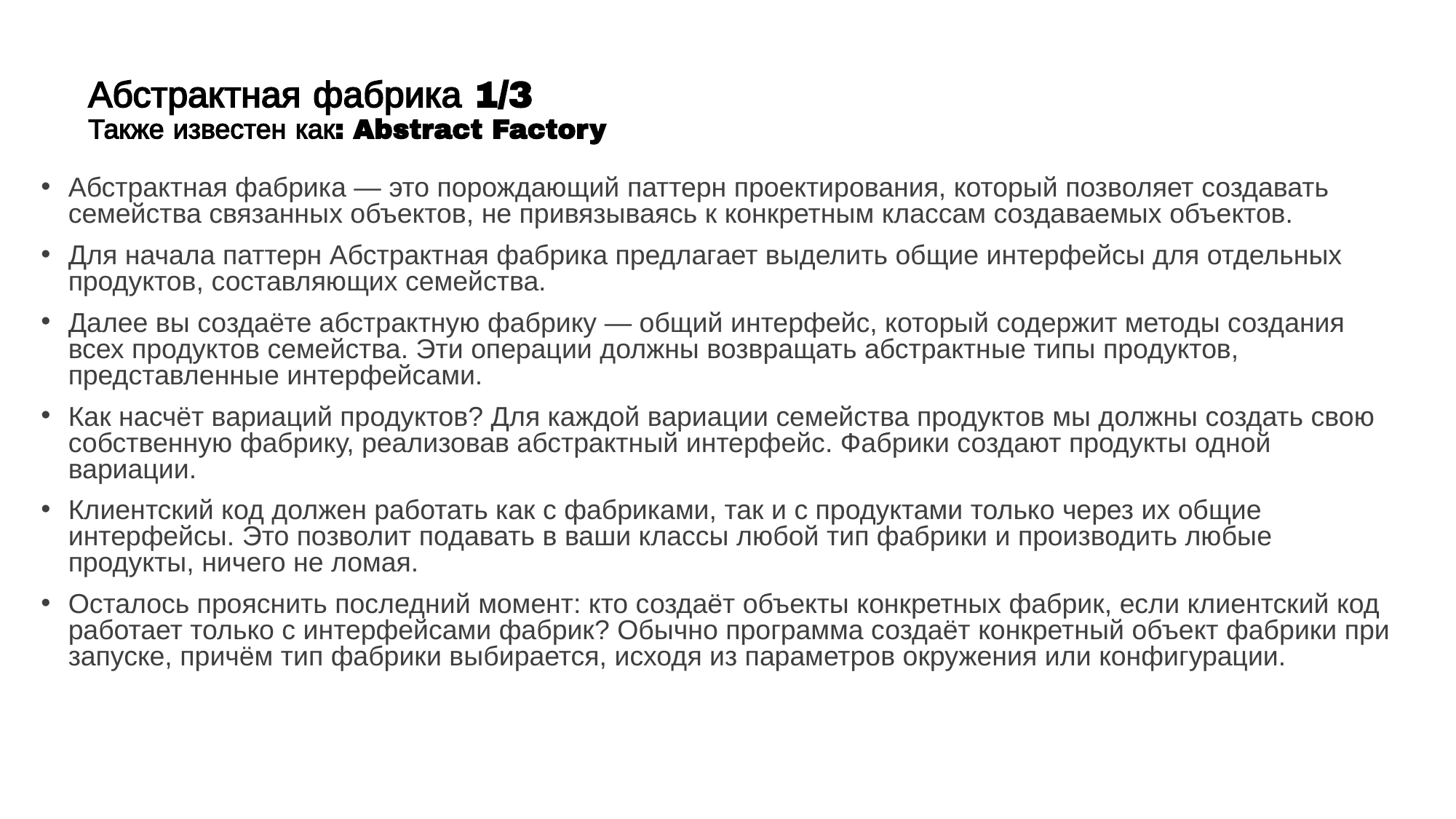

# Абстрактная фабрика 1/3 Также известен как: Abstract Factory
Абстрактная фабрика — это порождающий паттерн проектирования, который позволяет создавать семейства связанных объектов, не привязываясь к конкретным классам создаваемых объектов.
Для начала паттерн Абстрактная фабрика предлагает выделить общие интерфейсы для отдельных продуктов, составляющих семейства.
Далее вы создаёте абстрактную фабрику — общий интерфейс, который содержит методы создания всех продуктов семейства. Эти операции должны возвращать абстрактные типы продуктов, представленные интерфейсами.
Как насчёт вариаций продуктов? Для каждой вариации семейства продуктов мы должны создать свою собственную фабрику, реализовав абстрактный интерфейс. Фабрики создают продукты одной вариации.
Клиентский код должен работать как с фабриками, так и с продуктами только через их общие интерфейсы. Это позволит подавать в ваши классы любой тип фабрики и производить любые продукты, ничего не ломая.
Осталось прояснить последний момент: кто создаёт объекты конкретных фабрик, если клиентский код работает только с интерфейсами фабрик? Обычно программа создаёт конкретный объект фабрики при запуске, причём тип фабрики выбирается, исходя из параметров окружения или конфигурации.